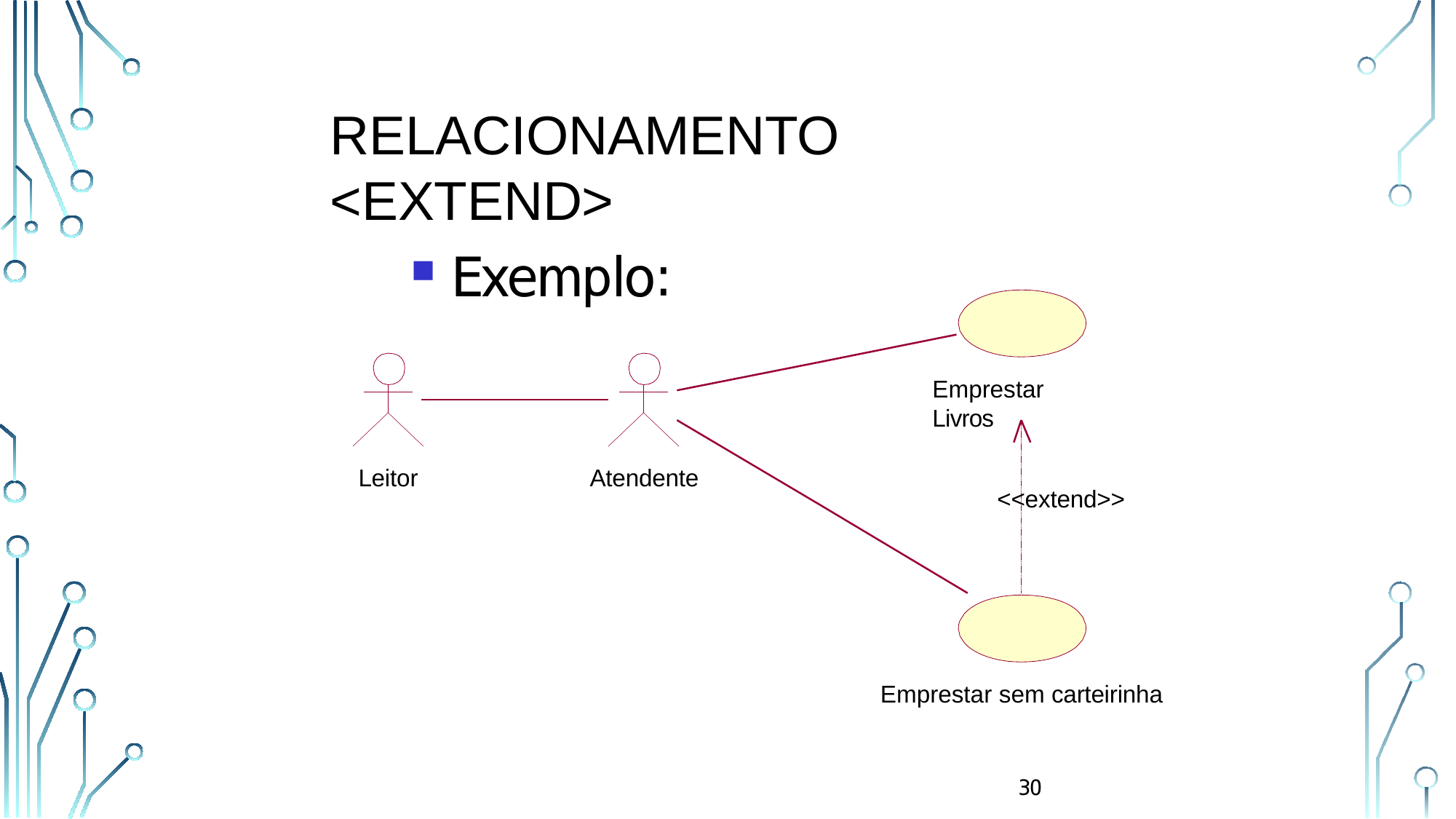

# Relacionamento	<extend>
Exemplo:

Emprestar Livros
Leitor
Atendente
<<extend>>
Emprestar sem carteirinha
30